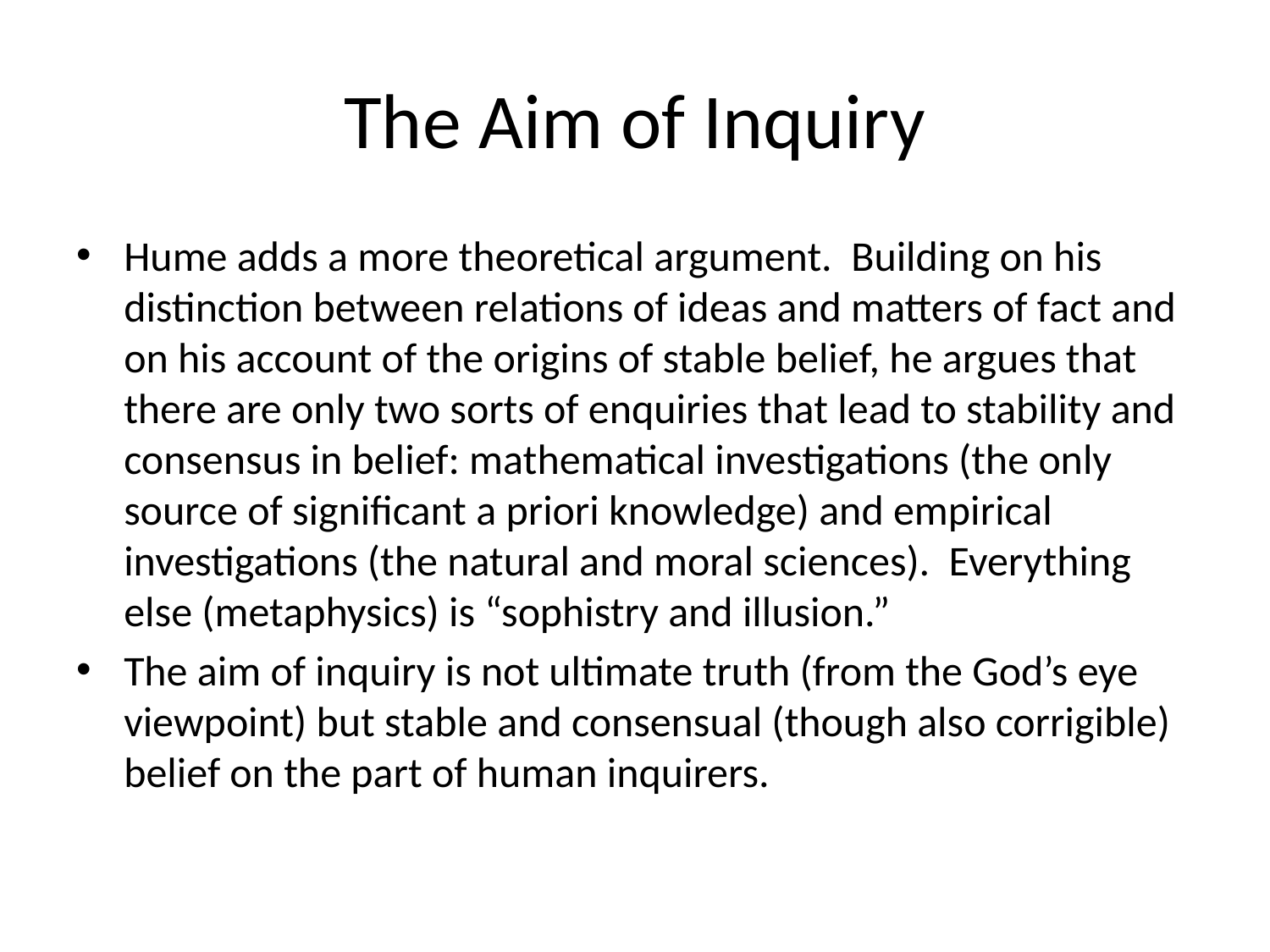

# The Aim of Inquiry
Hume adds a more theoretical argument.  Building on his distinction between relations of ideas and matters of fact and on his account of the origins of stable belief, he argues that there are only two sorts of enquiries that lead to stability and consensus in belief: mathematical investigations (the only source of significant a priori knowledge) and empirical investigations (the natural and moral sciences).  Everything else (metaphysics) is “sophistry and illusion.”
The aim of inquiry is not ultimate truth (from the God’s eye viewpoint) but stable and consensual (though also corrigible) belief on the part of human inquirers.